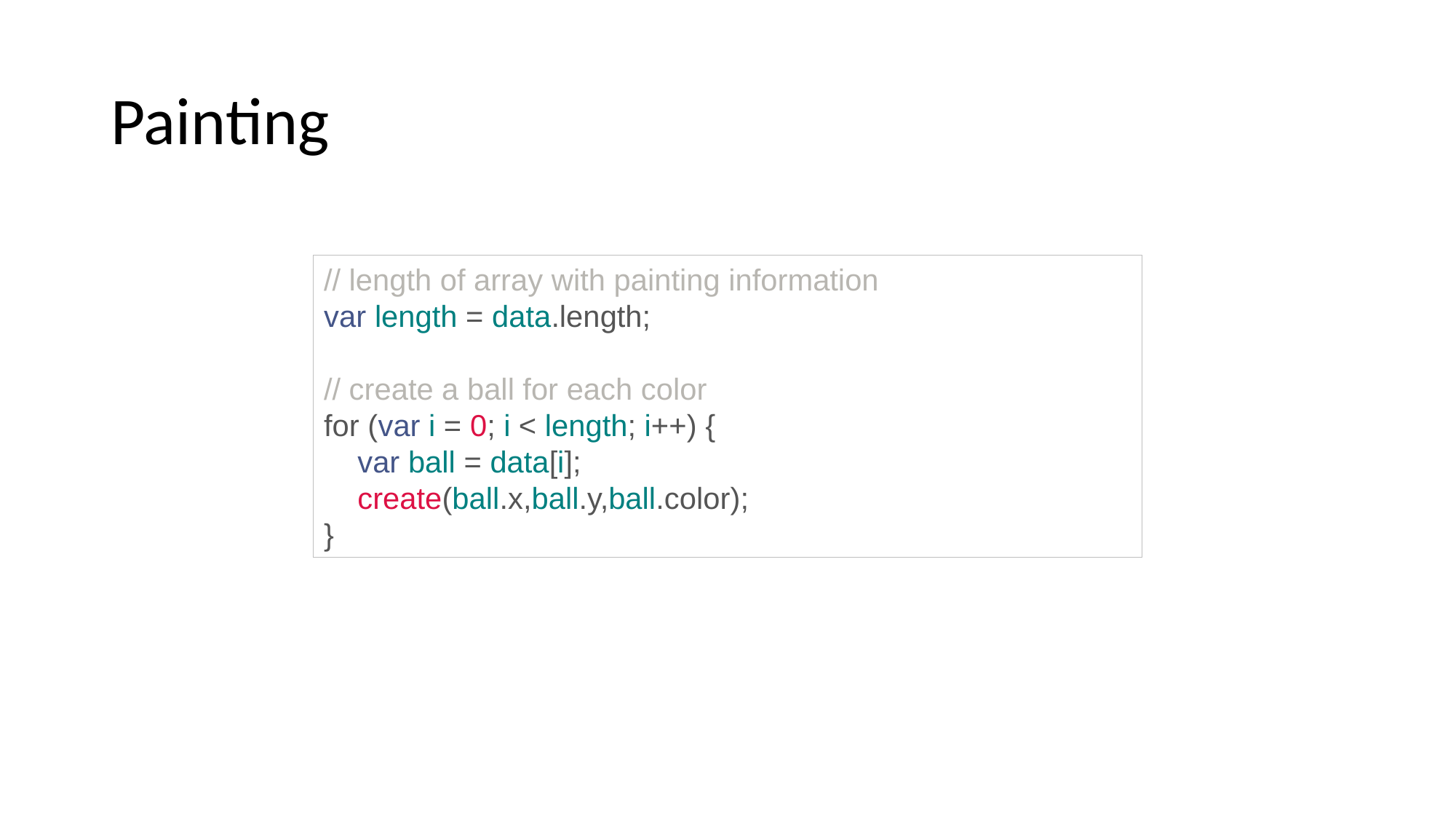

# Painting
// length of array with painting information
var length = data.length;
// create a ball for each color
for (var i = 0; i < length; i++) {
    var ball = data[i];
    create(ball.x,ball.y,ball.color);
}